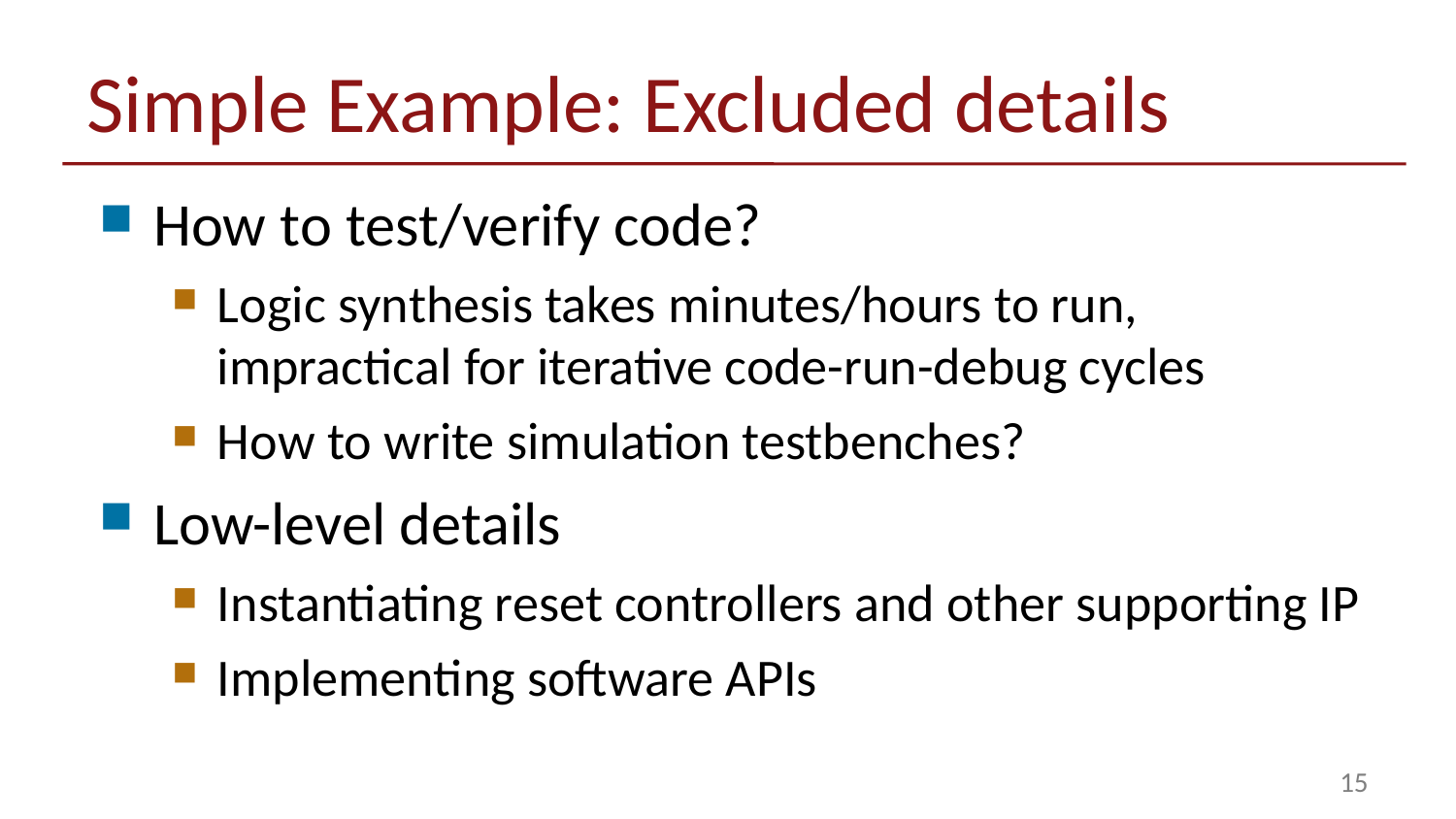

# Simple Example: Excluded details
How to test/verify code?
Logic synthesis takes minutes/hours to run, impractical for iterative code-run-debug cycles
How to write simulation testbenches?
Low-level details
Instantiating reset controllers and other supporting IP
Implementing software APIs

15